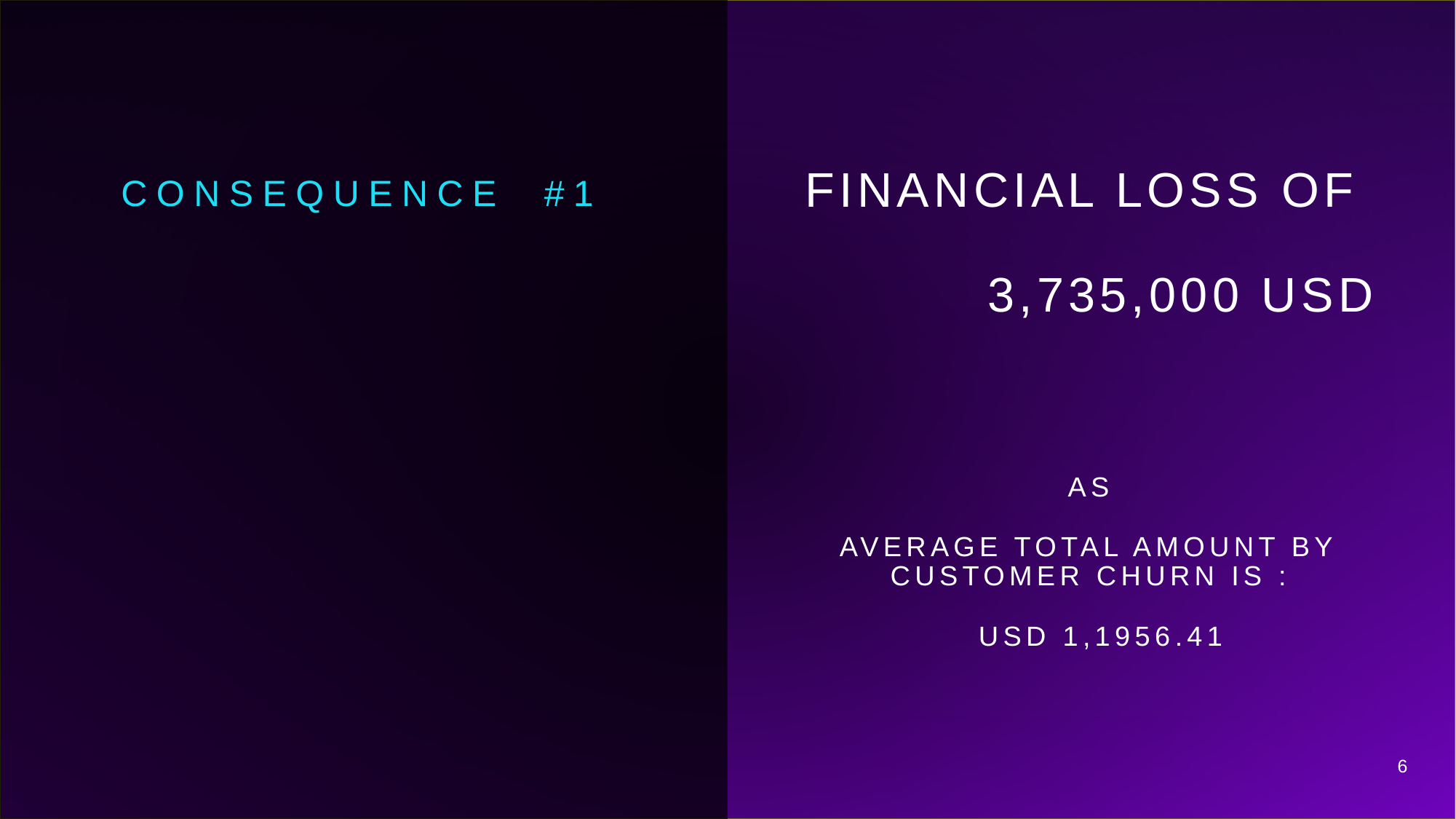

# Financial loss of 3,735,000 usd

Consequence  #1

As

Average total amount by customer churn is :

  usd 1,1956.41

6